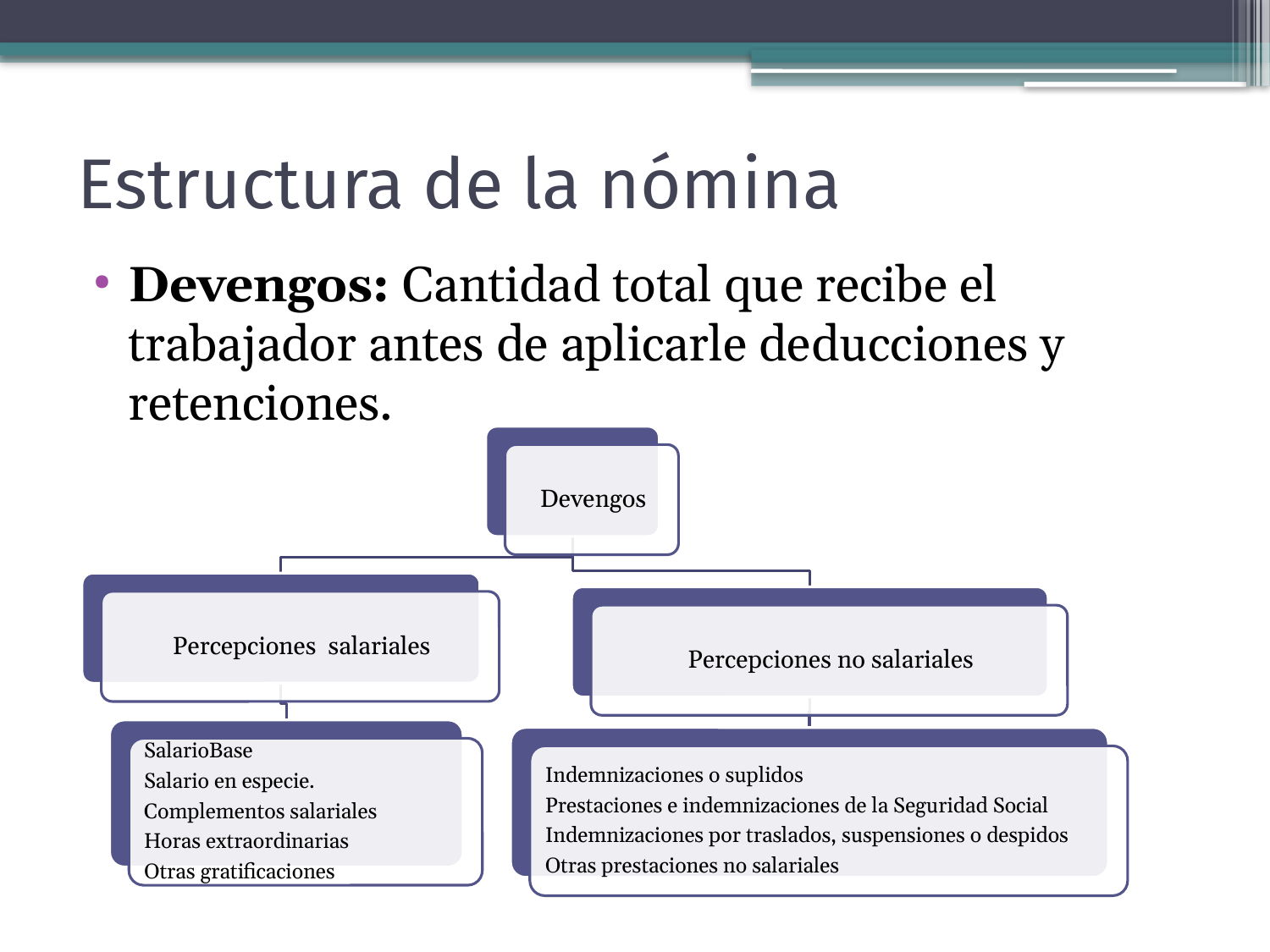

# Estructura de la nómina
Devengos: Cantidad total que recibe el trabajador antes de aplicarle deducciones y retenciones.

Devengos
Percepciones  salariales
SalarioBase
Salario en especie.
Complementos salariales
Horas extraordinarias
Otras gratificaciones
Percepciones no salariales
Indemnizaciones o suplidos
Prestaciones e indemnizaciones de la Seguridad Social
Indemnizaciones por traslados, suspensiones o despidos
Otras prestaciones no salariales